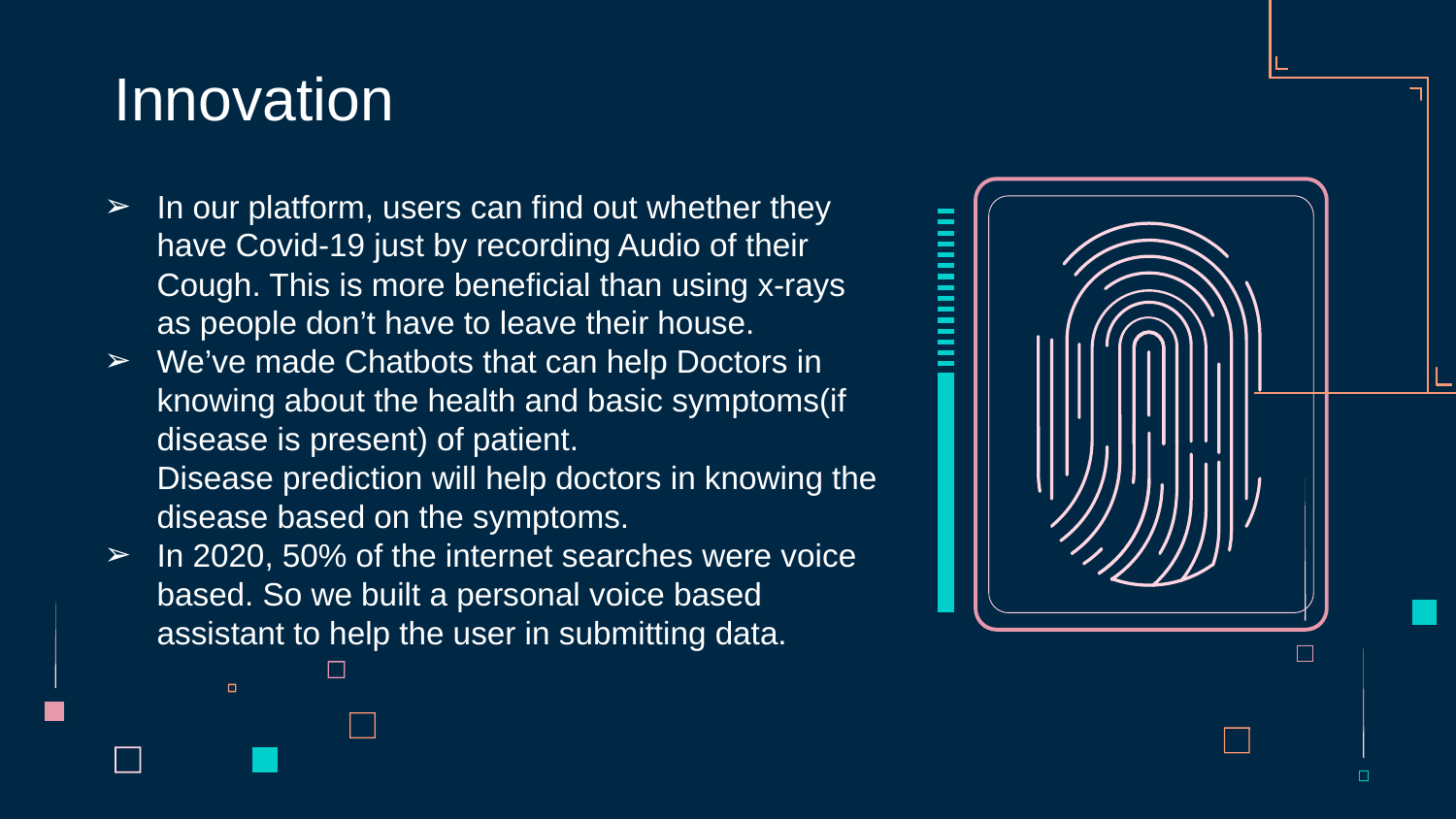

# Innovation
In our platform, users can find out whether they have Covid-19 just by recording Audio of their Cough. This is more beneficial than using x-rays as people don’t have to leave their house.
We’ve made Chatbots that can help Doctors in knowing about the health and basic symptoms(if disease is present) of patient.
Disease prediction will help doctors in knowing the disease based on the symptoms.
In 2020, 50% of the internet searches were voice based. So we built a personal voice based assistant to help the user in submitting data.